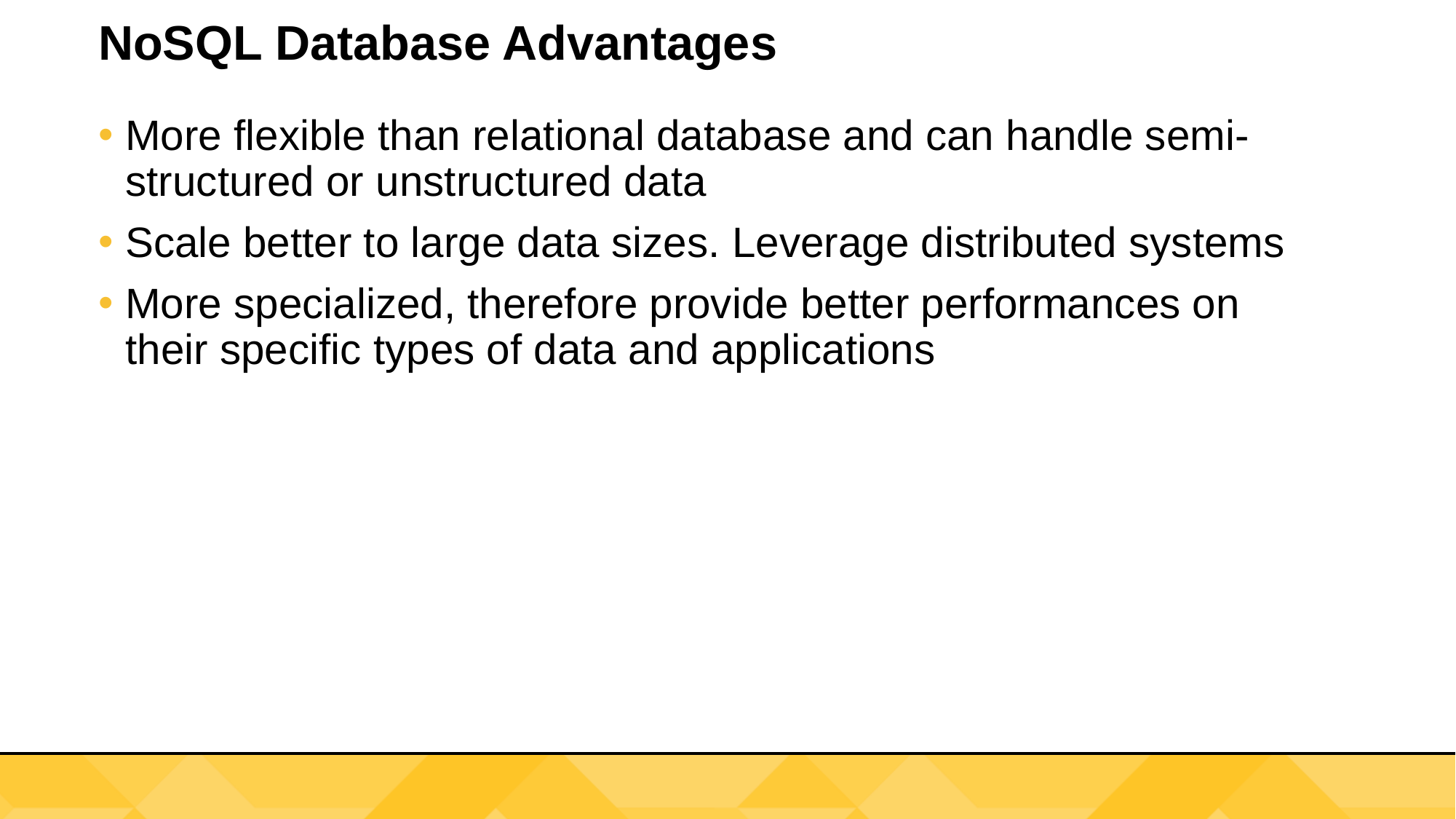

# NoSQL Database Advantages
More flexible than relational database and can handle semi-structured or unstructured data
Scale better to large data sizes. Leverage distributed systems
More specialized, therefore provide better performances on their specific types of data and applications